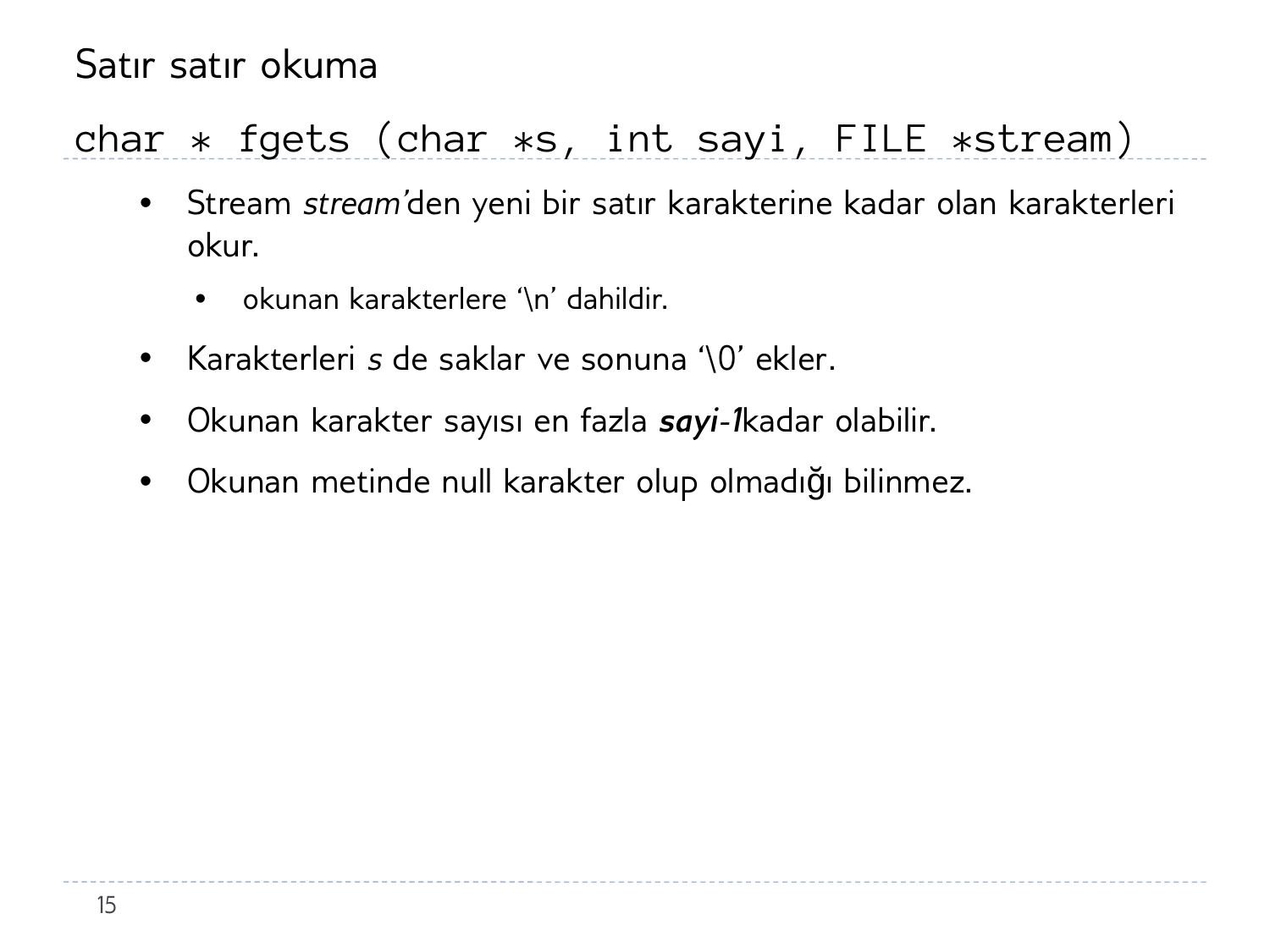

# Satır satır okuma
char * fgets (char *s, int sayi, FILE *stream)
Stream stream’den yeni bir satır karakterine kadar olan karakterleri okur.
okunan karakterlere ‘\n’ dahildir.
Karakterleri s de saklar ve sonuna ‘\0’ ekler.
Okunan karakter sayısı en fazla sayi-1kadar olabilir.
Okunan metinde null karakter olup olmadığı bilinmez.

15